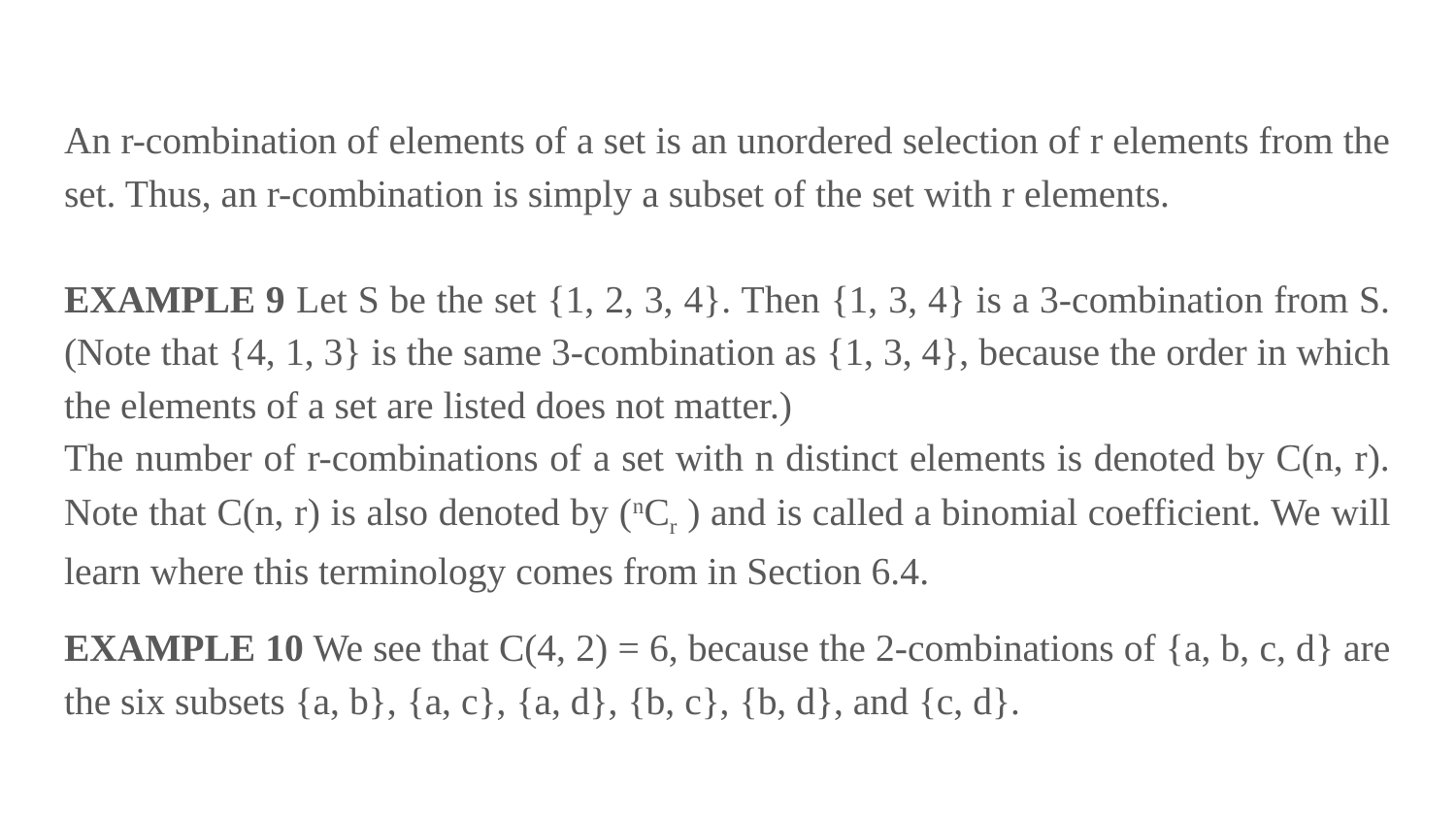

An r-combination of elements of a set is an unordered selection of r elements from the set. Thus, an r-combination is simply a subset of the set with r elements.

EXAMPLE 9 Let S be the set {1, 2, 3, 4}. Then {1, 3, 4} is a 3-combination from S. (Note that {4, 1, 3} is the same 3-combination as {1, 3, 4}, because the order in which the elements of a set are listed does not matter.)
The number of r-combinations of a set with n distinct elements is denoted by C(n, r). Note that C(n, r) is also denoted by (nCr ) and is called a binomial coefficient. We will learn where this terminology comes from in Section 6.4.
EXAMPLE 10 We see that C(4, 2) = 6, because the 2-combinations of {a, b, c, d} are the six subsets {a, b}, {a, c}, {a, d}, {b, c}, {b, d}, and {c, d}.